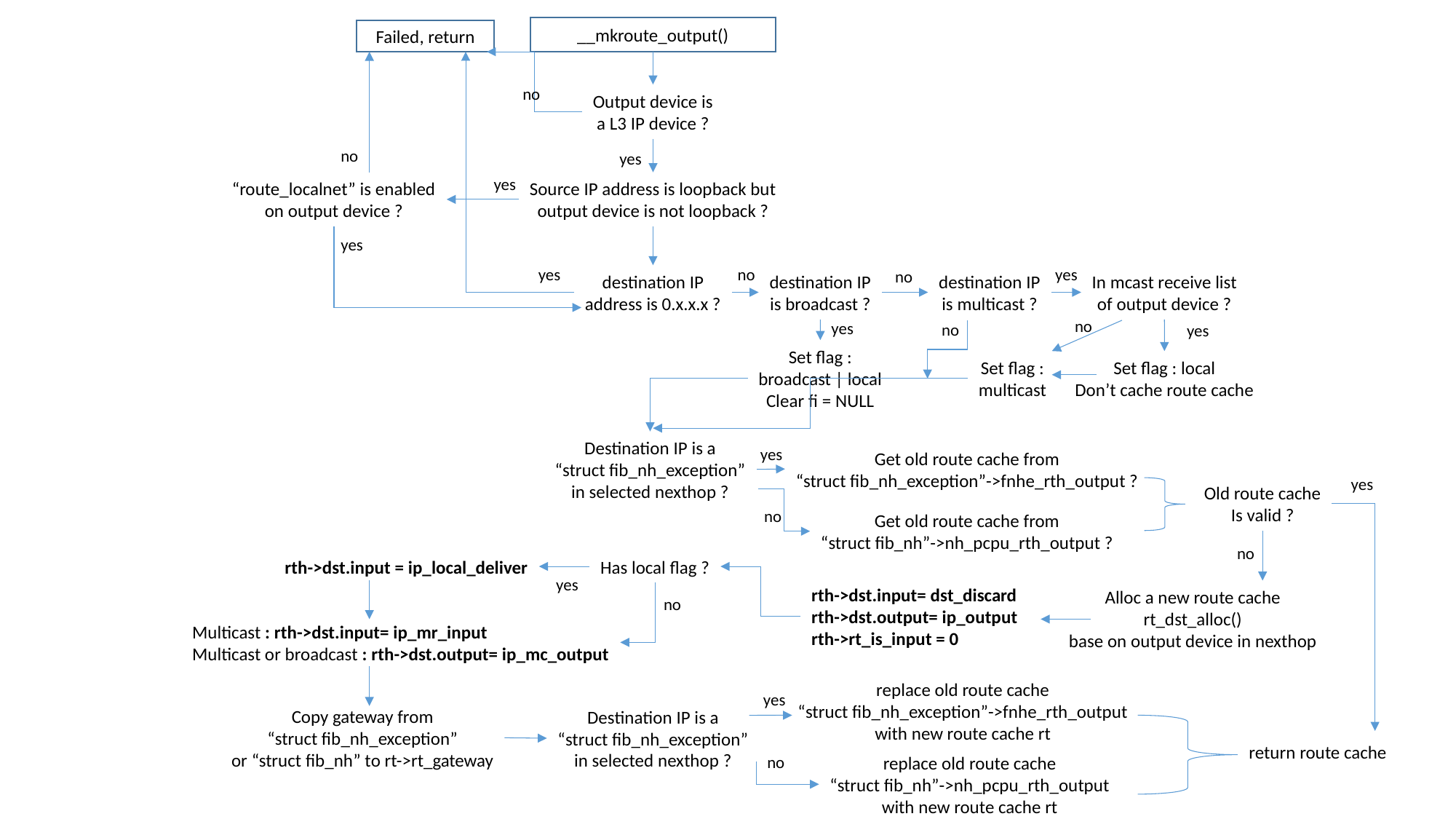

__mkroute_output()
Failed, return
no
Output device is
a L3 IP device ?
no
yes
yes
“route_localnet” is enabled
on output device ?
Source IP address is loopback but
output device is not loopback ?
yes
yes
no
yes
no
In mcast receive list
of output device ?
destination IP
is broadcast ?
destination IP
is multicast ?
destination IP
address is 0.x.x.x ?
no
yes
no
yes
Set flag :
broadcast | local
Clear fi = NULL
Set flag :
multicast
Set flag : local
Don’t cache route cache
Destination IP is a
“struct fib_nh_exception”
in selected nexthop ?
yes
Get old route cache from
“struct fib_nh_exception”->fnhe_rth_output ?
yes
Old route cache
Is valid ?

no
Get old route cache from
“struct fib_nh”->nh_pcpu_rth_output ?
no
rth->dst.input = ip_local_deliver
Has local flag ?
yes
rth->dst.input= dst_discard
rth->dst.output= ip_output
rth->rt_is_input = 0
Alloc a new route cache
rt_dst_alloc()
base on output device in nexthop
no
Multicast : rth->dst.input= ip_mr_input
Multicast or broadcast : rth->dst.output= ip_mc_output
replace old route cache
“struct fib_nh_exception”->fnhe_rth_output
with new route cache rt
yes
Copy gateway from
“struct fib_nh_exception”
or “struct fib_nh” to rt->rt_gateway
Destination IP is a
“struct fib_nh_exception”
in selected nexthop ?

return route cache
no
replace old route cache
“struct fib_nh”->nh_pcpu_rth_output
with new route cache rt